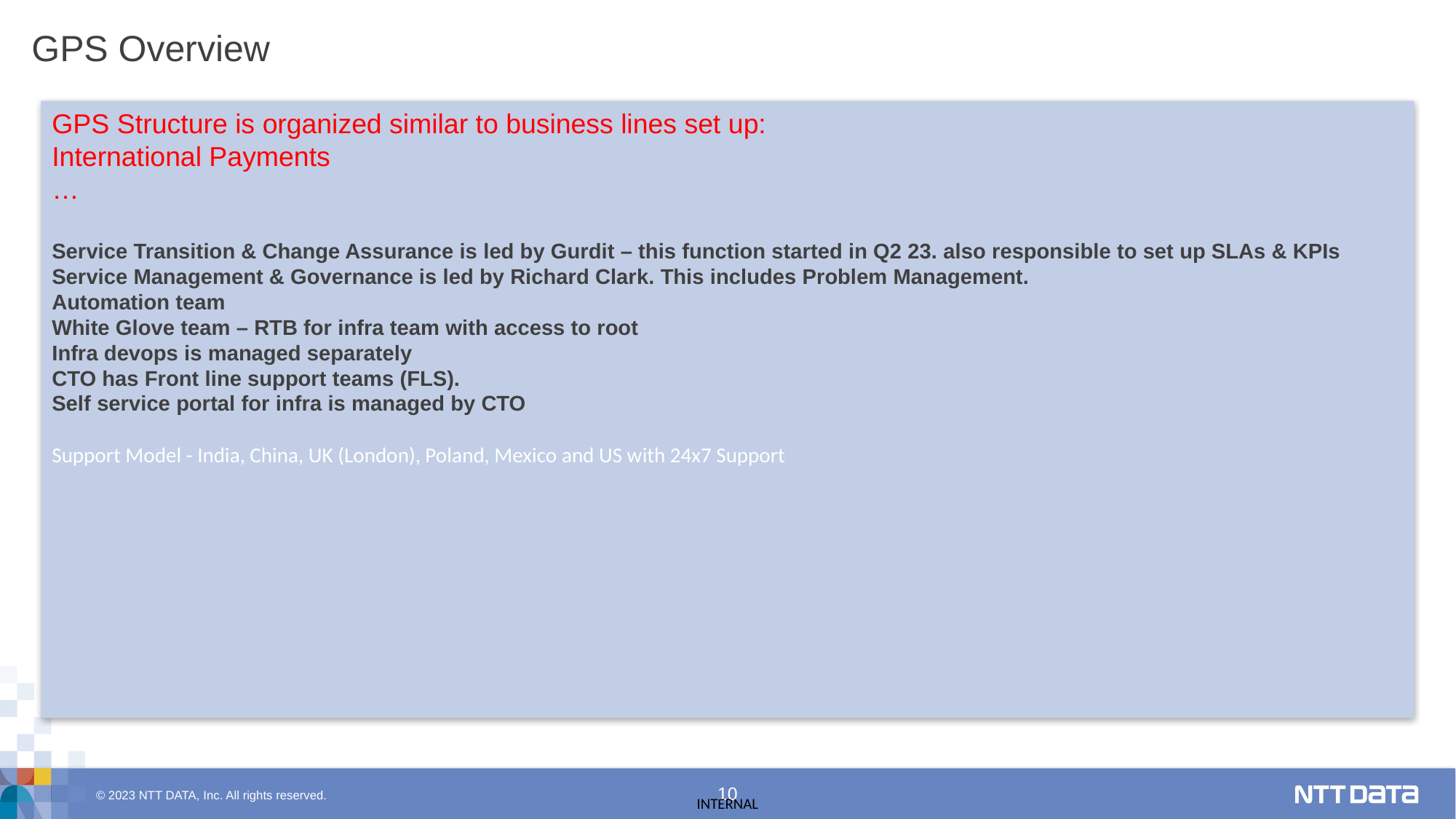

# GPS Overview
GPS Structure is organized similar to business lines set up:
International Payments
…

Service Transition & Change Assurance is led by Gurdit – this function started in Q2 23. also responsible to set up SLAs & KPIs
Service Management & Governance is led by Richard Clark. This includes Problem Management.
Automation team
White Glove team – RTB for infra team with access to root
Infra devops is managed separately
CTO has Front line support teams (FLS).
Self service portal for infra is managed by CTO

Support Model - India, China, UK (London), Poland, Mexico and US with 24x7 Support